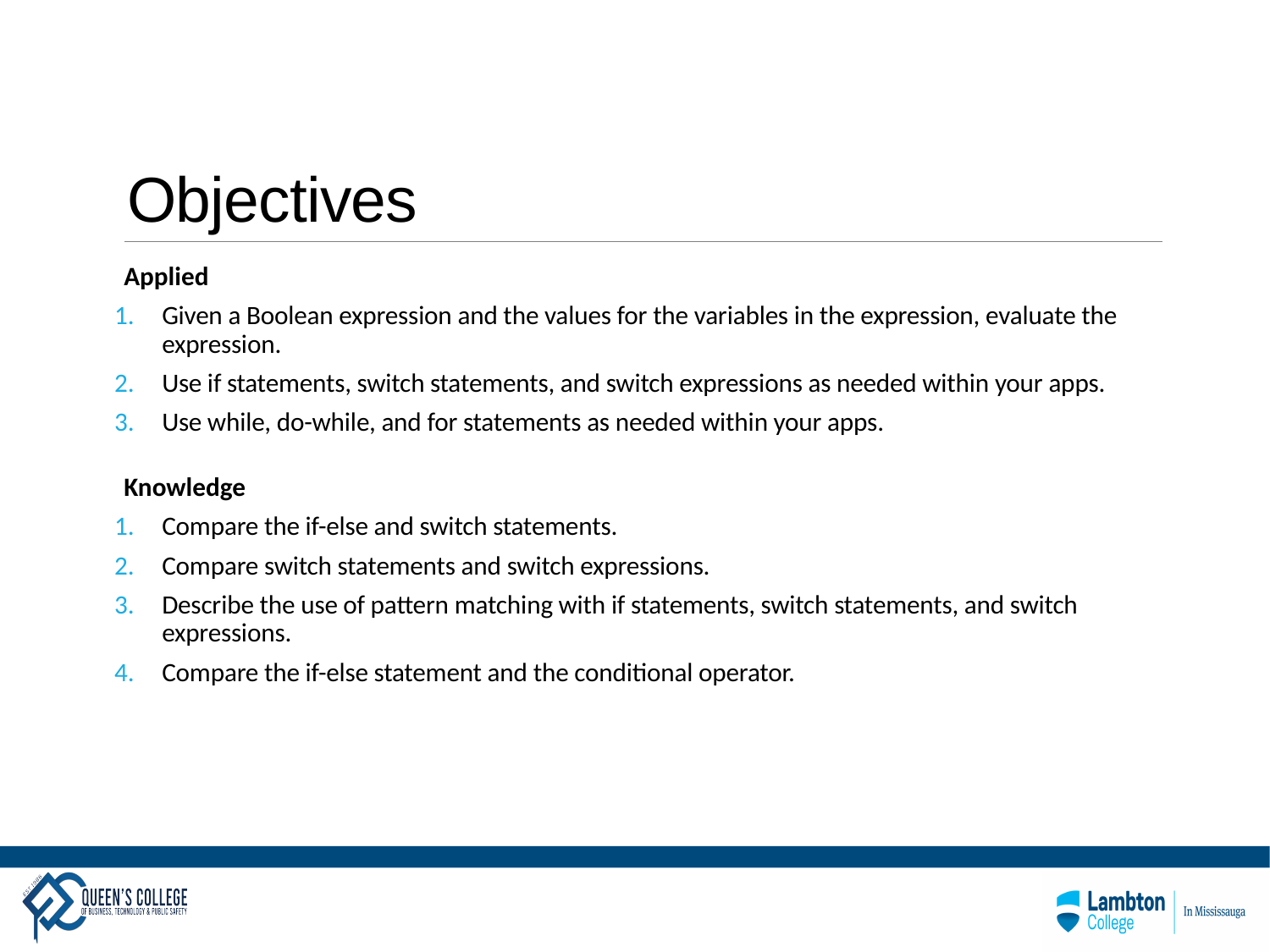

# Objectives
Applied
Given a Boolean expression and the values for the variables in the expression, evaluate the expression.
Use if statements, switch statements, and switch expressions as needed within your apps.
Use while, do-while, and for statements as needed within your apps.
Knowledge
Compare the if-else and switch statements.
Compare switch statements and switch expressions.
Describe the use of pattern matching with if statements, switch statements, and switch expressions.
Compare the if-else statement and the conditional operator.